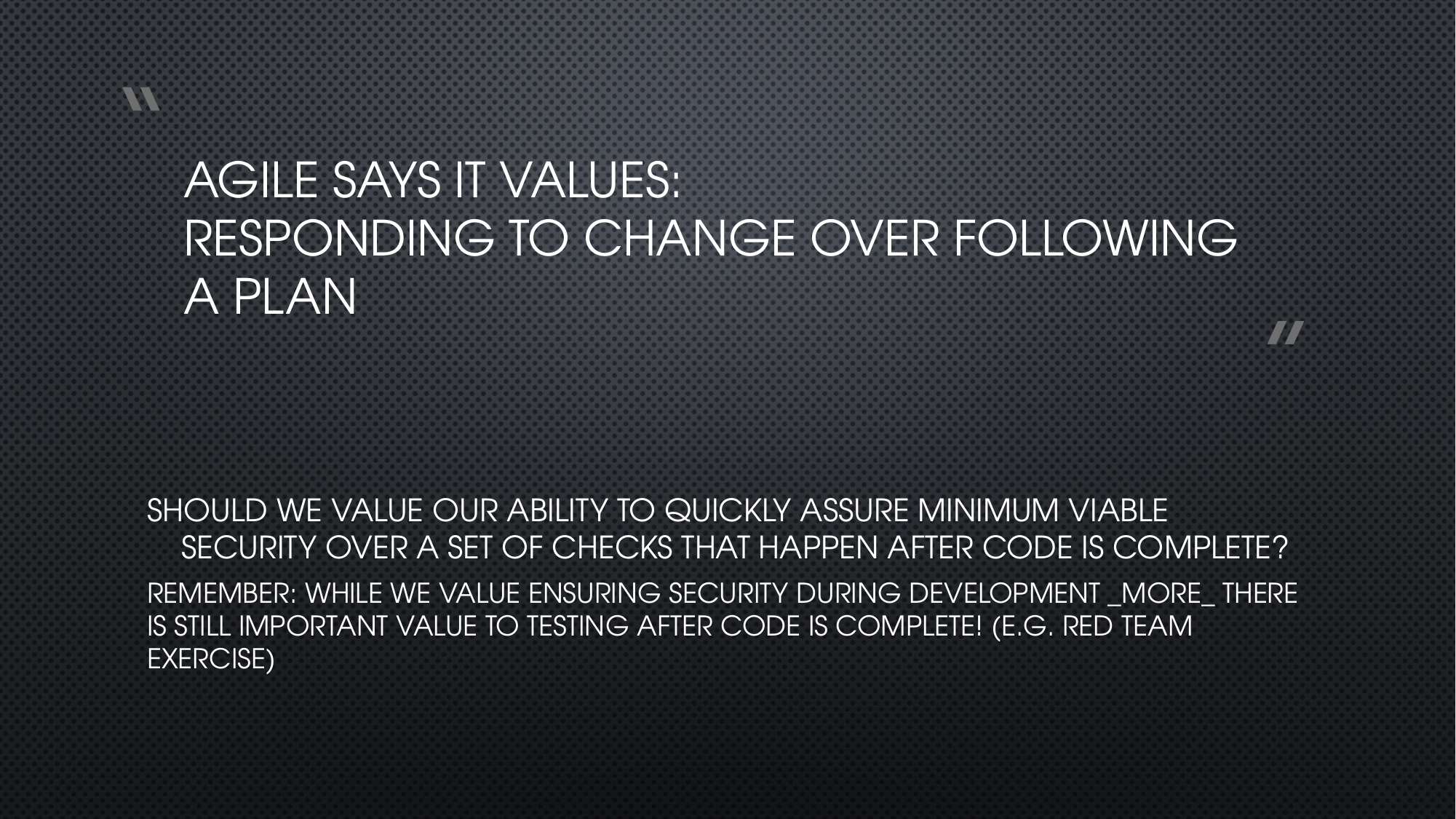

# Agile says it values: Responding to change over following a plan
Should we value our ability to quickly assure minimum viable security over a set of checks that happen after code is complete?
Remember: While we value ensuring security during development _more_ there is still important value to testing after code is complete! (e.g. red team exercise)